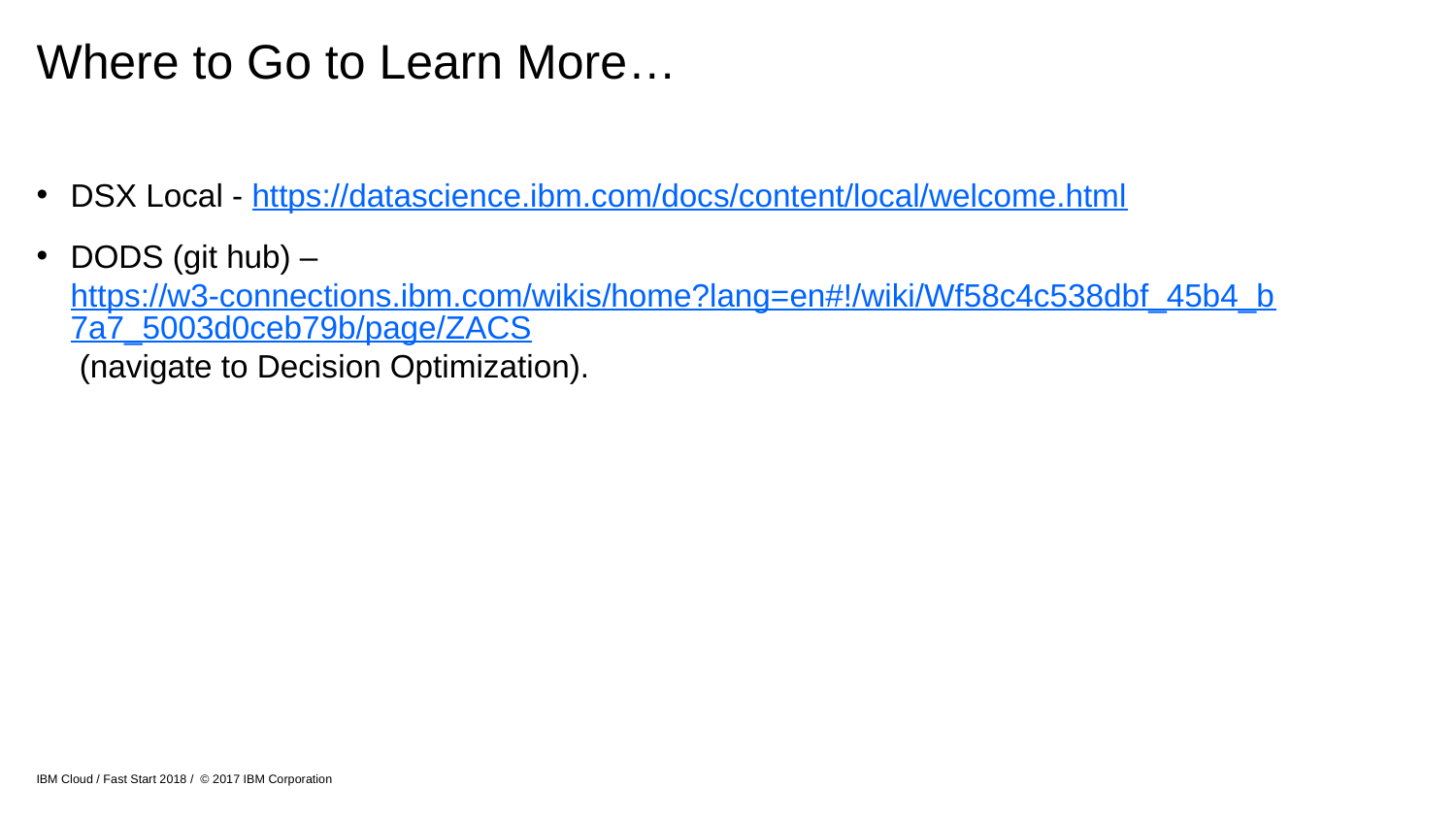

Where to Go to Learn More…
DSX Local - https://datascience.ibm.com/docs/content/local/welcome.html
DODS (git hub) – https://w3-connections.ibm.com/wikis/home?lang=en#!/wiki/Wf58c4c538dbf_45b4_b7a7_5003d0ceb79b/page/ZACS (navigate to Decision Optimization).

IBM Cloud / Fast Start 2018 /  © 2017 IBM Corporation
15